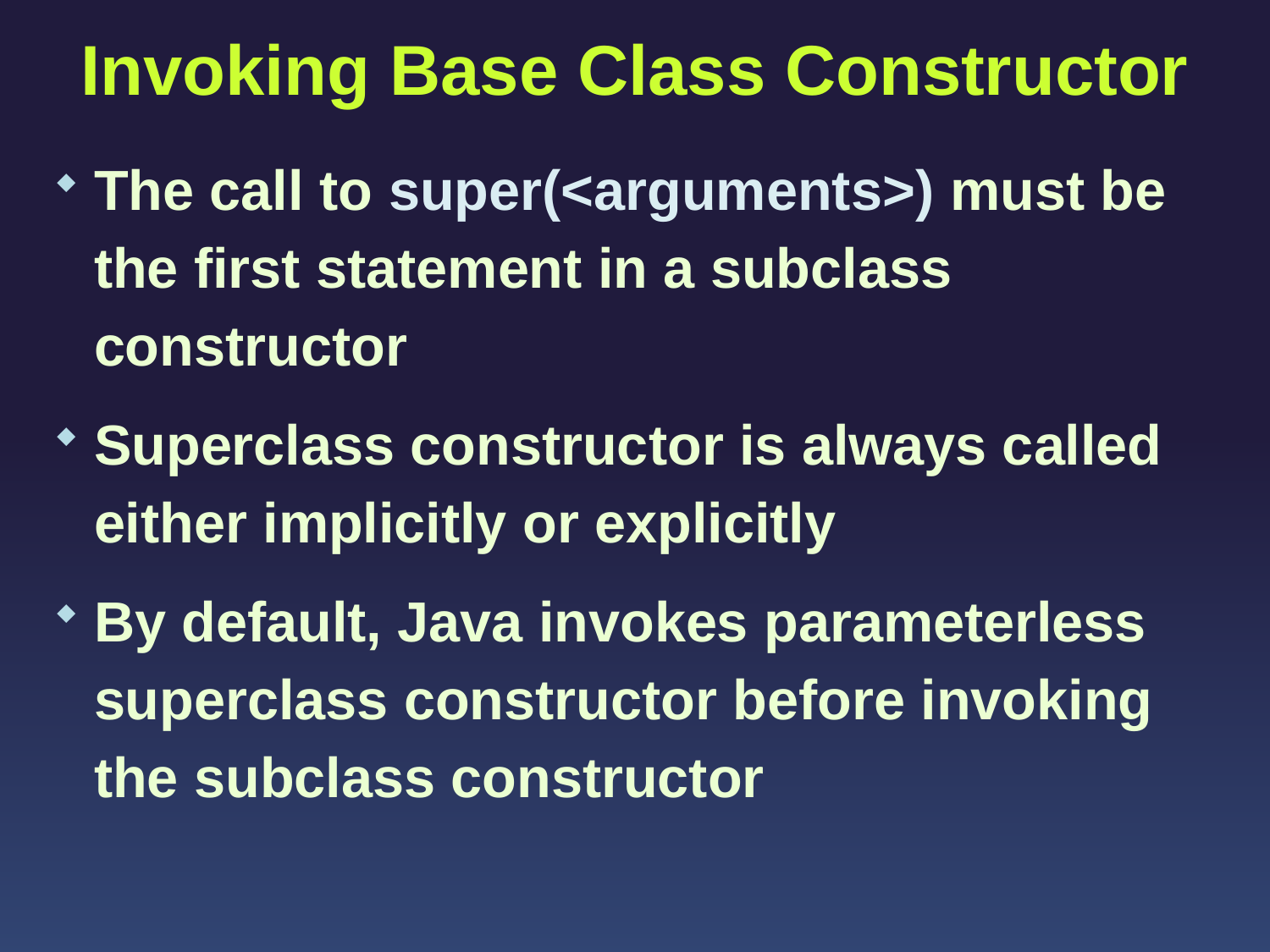

# Invoking Base Class Constructor
The call to super(<arguments>) must be the first statement in a subclass constructor
Superclass constructor is always called either implicitly or explicitly
By default, Java invokes parameterless superclass constructor before invoking the subclass constructor